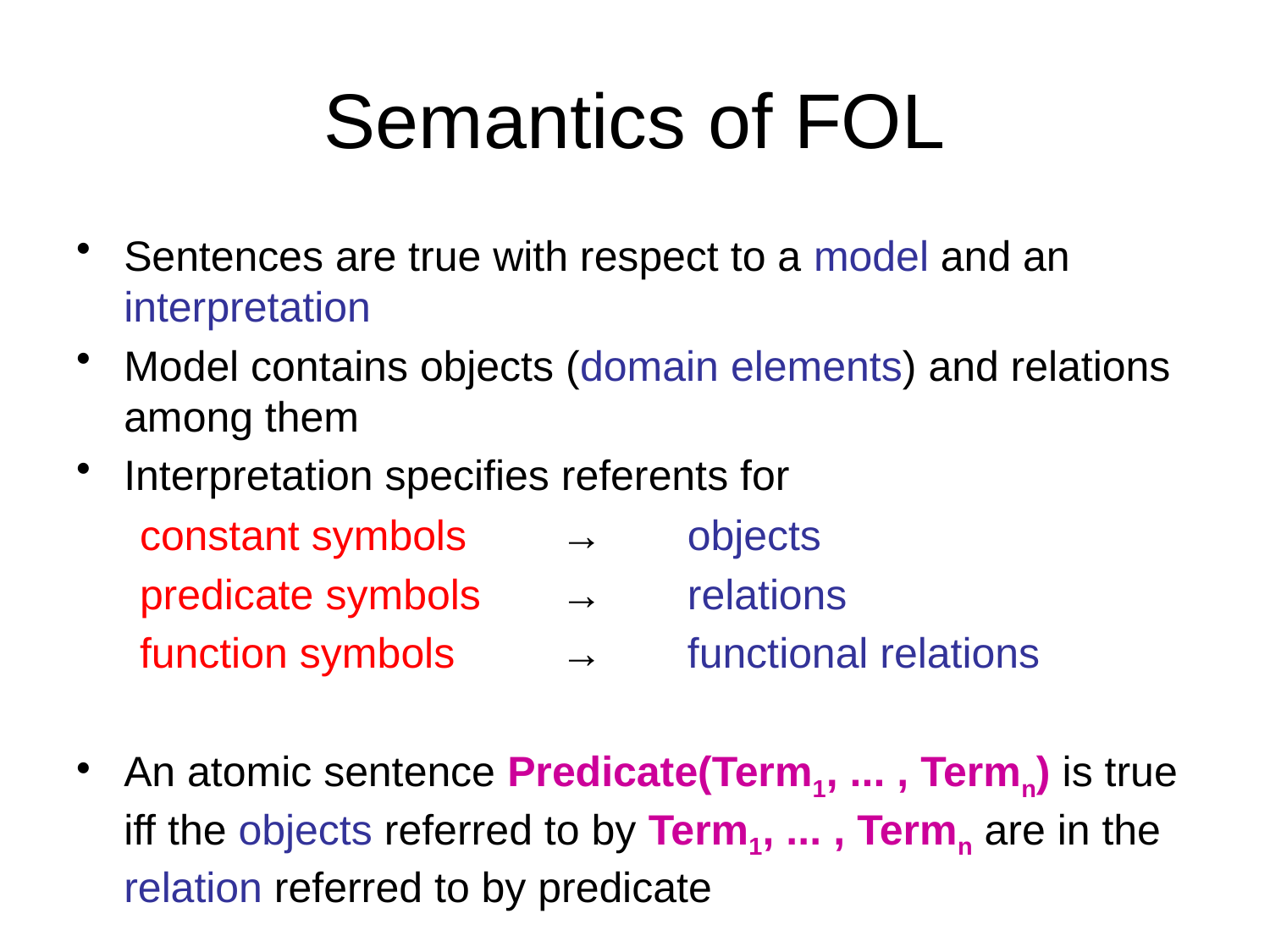

# Semantics of FOL
Sentences are true with respect to a model and an interpretation
Model contains objects (domain elements) and relations among them
Interpretation specifies referents for
constant symbols 	→ 	objects
predicate symbols 	→ 	relations
function symbols 	→	functional relations

An atomic sentence Predicate(Term1, ... , Termn) is true iff the objects referred to by Term1, ... , Termn are in the relation referred to by predicate